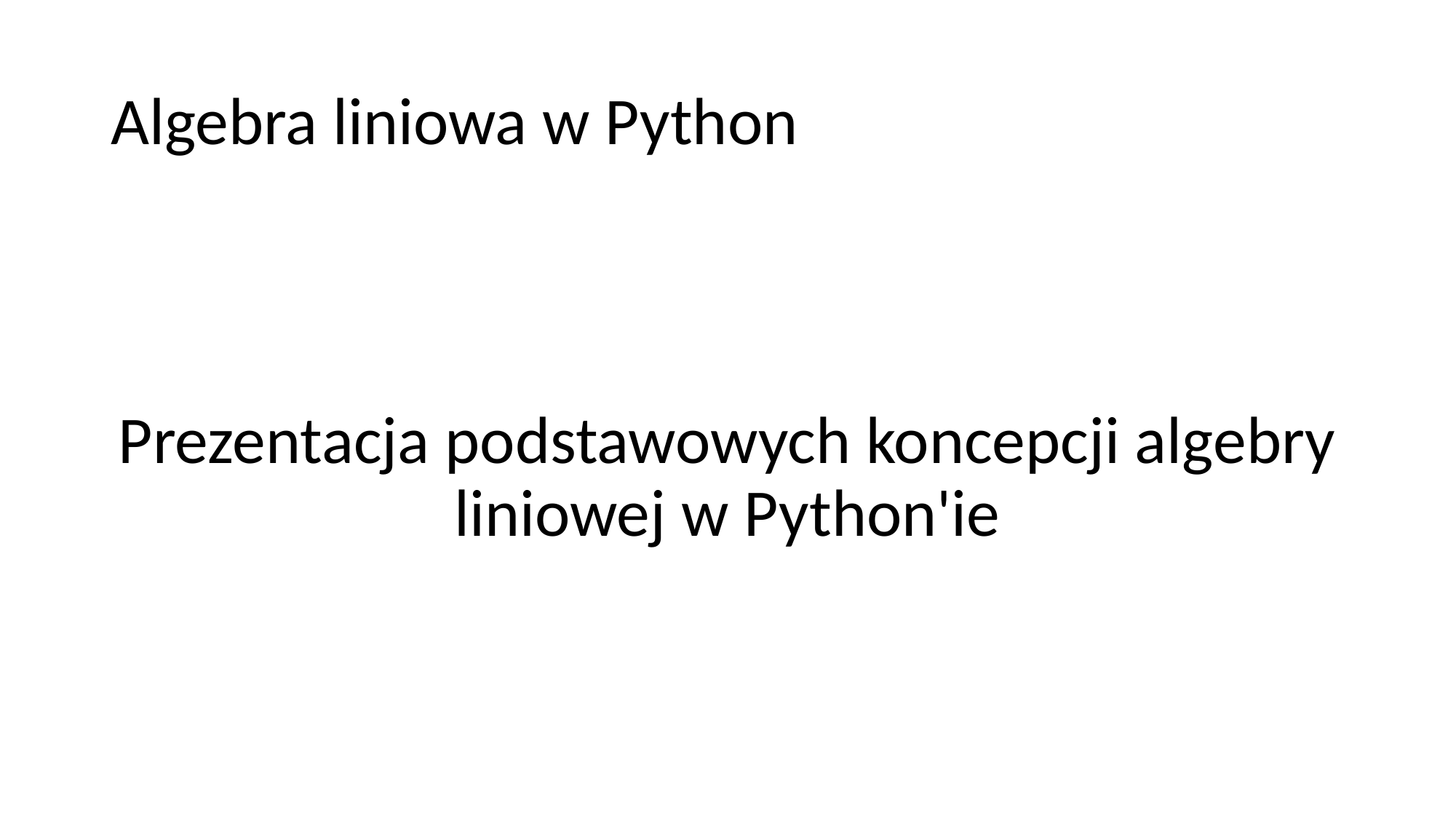

# Algebra liniowa w Python

Prezentacja podstawowych koncepcji algebry liniowej w Python'ie